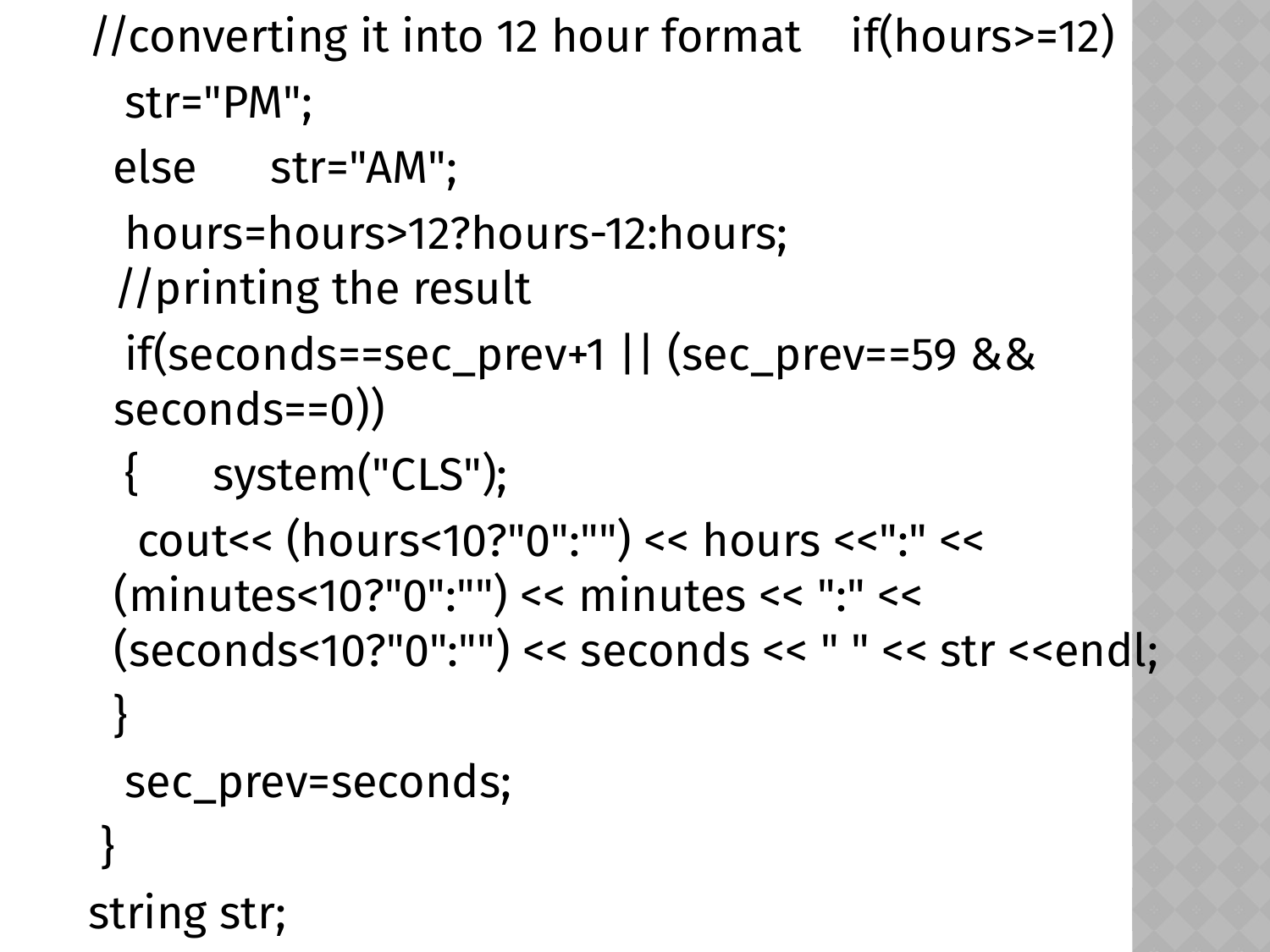

//converting it into 12 hour format    if(hours>=12)
    str="PM";
   else      str="AM";
    hours=hours>12?hours-12:hours;	            //printing the result
    if(seconds==sec_prev+1 || (sec_prev==59 && seconds==0))
    {      system("CLS");
     cout<< (hours<10?"0":"") << hours <<":" << (minutes<10?"0":"") << minutes << ":" << (seconds<10?"0":"") << seconds << " " << str <<endl;
   }
    sec_prev=seconds;
  }
 string str;

#